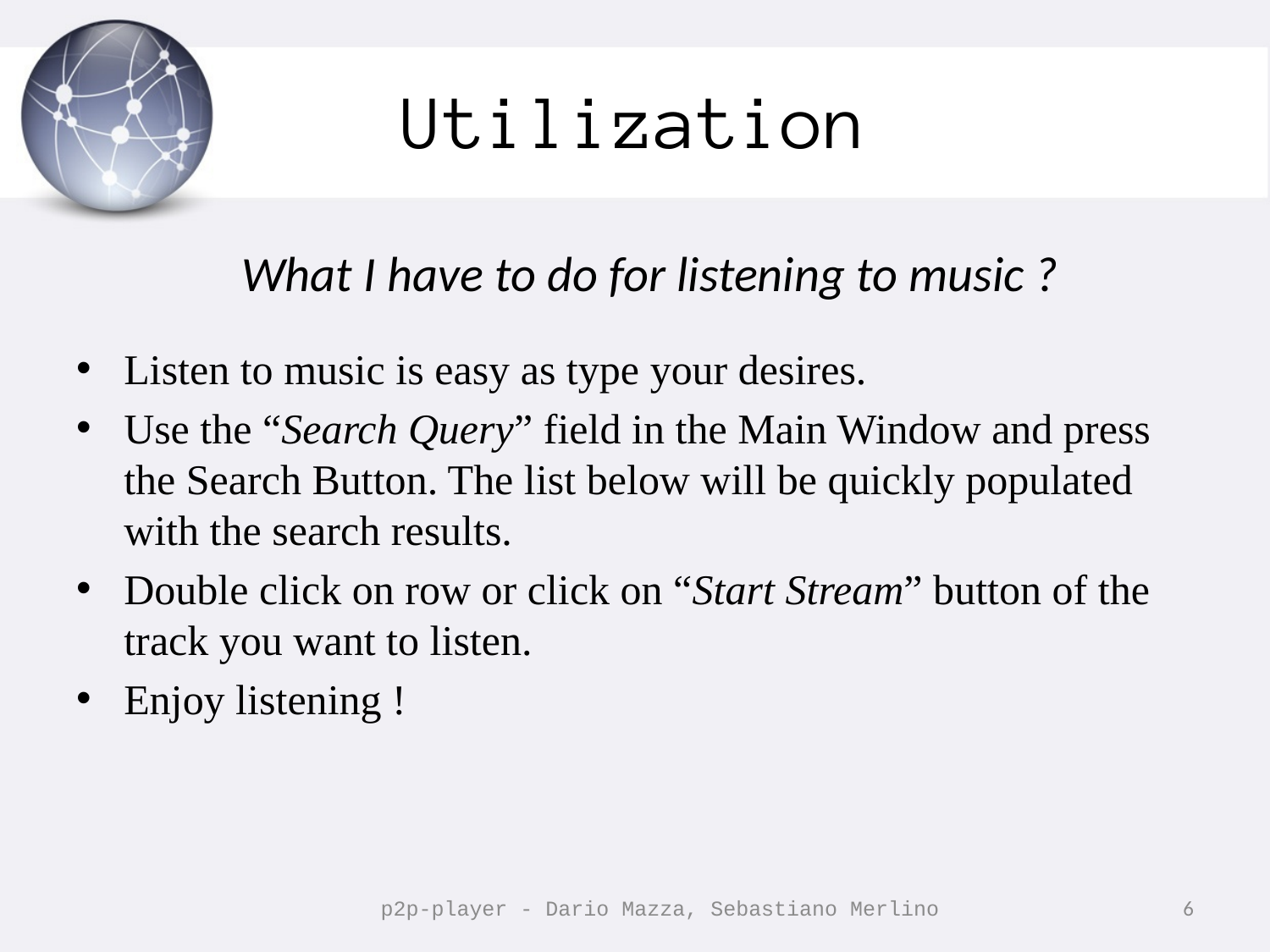

# Utilization
What I have to do for listening to music ?
Listen to music is easy as type your desires.
Use the “Search Query” field in the Main Window and press the Search Button. The list below will be quickly populated with the search results.
Double click on row or click on “Start Stream” button of the track you want to listen.
Enjoy listening !
p2p-player - Dario Mazza, Sebastiano Merlino
6